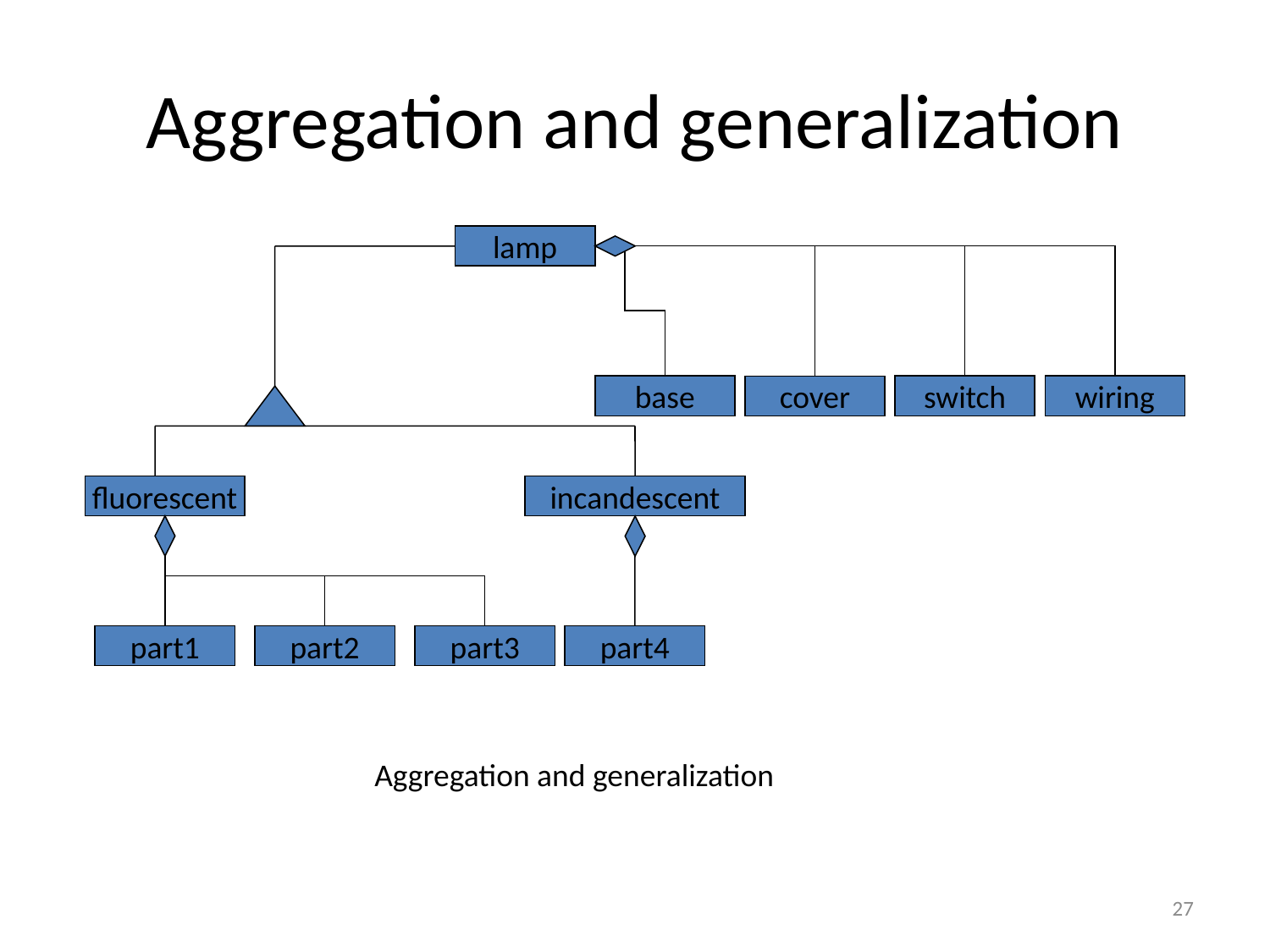

# Aggregation and generalization
lamp

base
switch
wiring
cover

fluorescent
incandescent

part1
part2
part3
part4
Aggregation and generalization

27